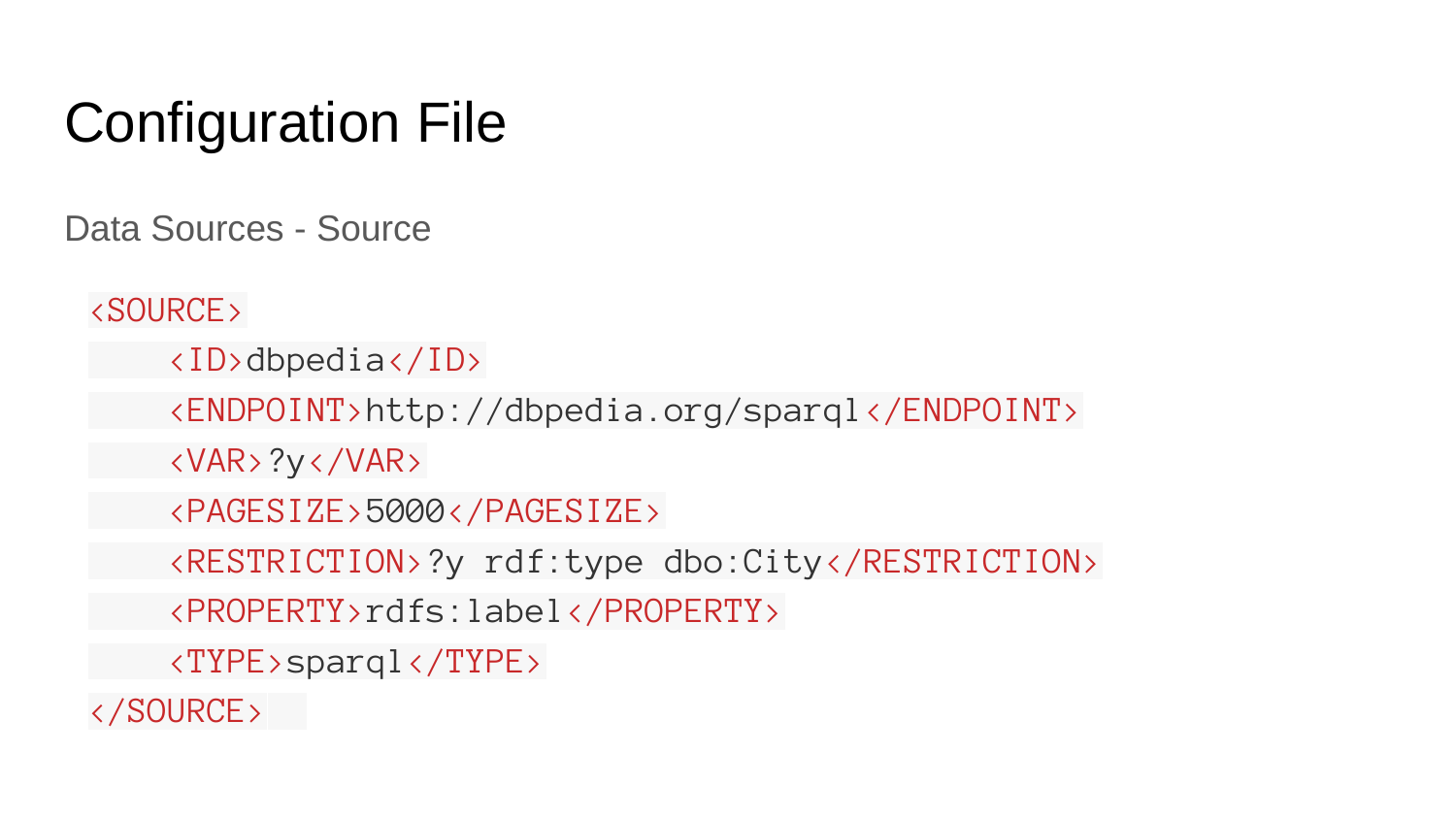

# Configuration File
Data Sources - Source
<SOURCE>
    <ID>dbpedia</ID>
    <ENDPOINT>http://dbpedia.org/sparql</ENDPOINT>
    <VAR>?y</VAR>
    <PAGESIZE>5000</PAGESIZE>
    <RESTRICTION>?y rdf:type dbo:City</RESTRICTION>
    <PROPERTY>rdfs:label</PROPERTY>
    <TYPE>sparql</TYPE>
</SOURCE>